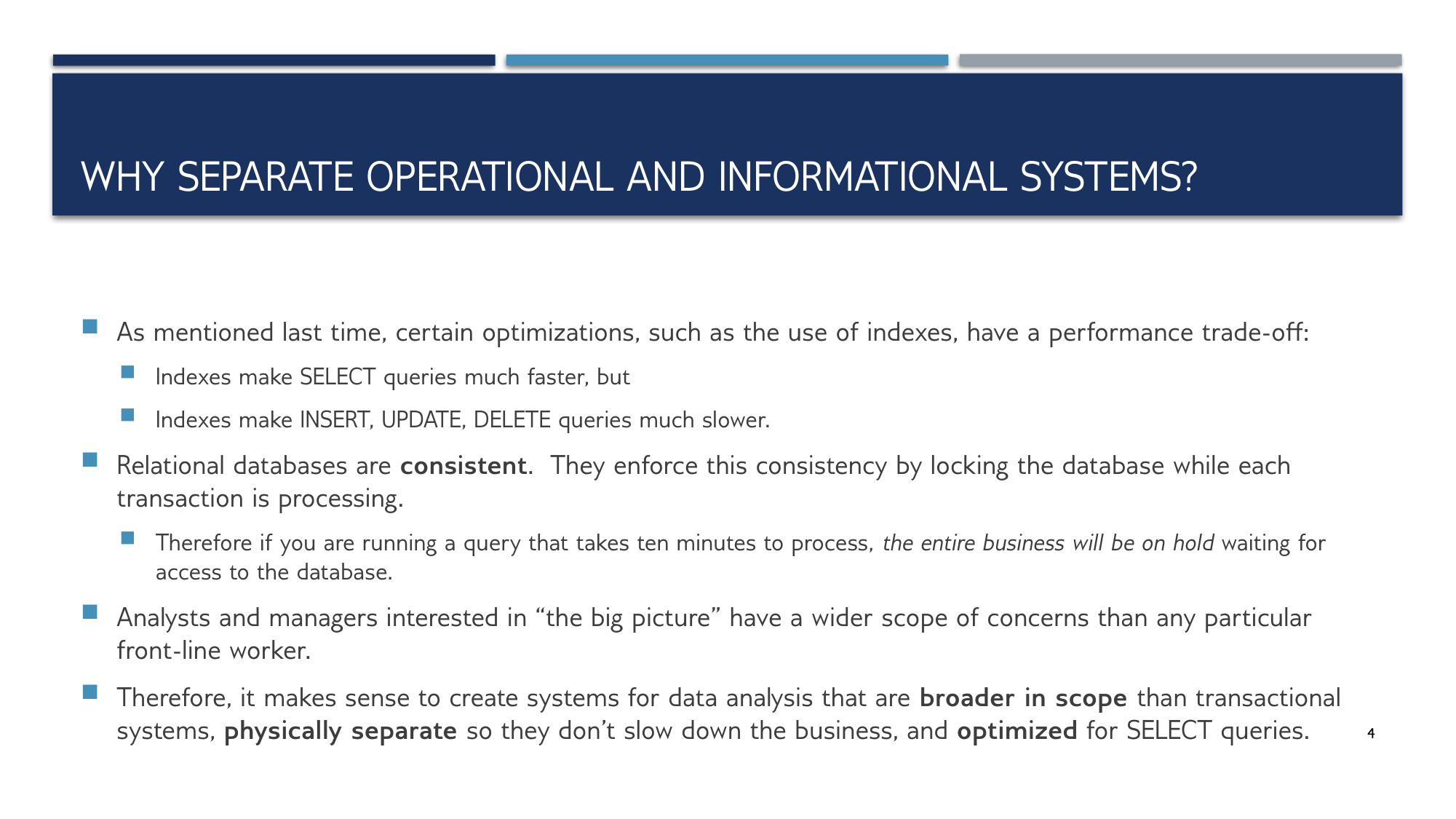

# Why separate Operational and Informational Systems?
As mentioned last time, certain optimizations, such as the use of indexes, have a performance trade-off:
Indexes make SELECT queries much faster, but
Indexes make INSERT, UPDATE, DELETE queries much slower.
Relational databases are consistent.  They enforce this consistency by locking the database while each transaction is processing.
Therefore if you are running a query that takes ten minutes to process, the entire business will be on hold waiting for access to the database.
Analysts and managers interested in “the big picture” have a wider scope of concerns than any particular front-line worker.
Therefore, it makes sense to create systems for data analysis that are broader in scope than transactional systems, physically separate so they don’t slow down the business, and optimized for SELECT queries.
4